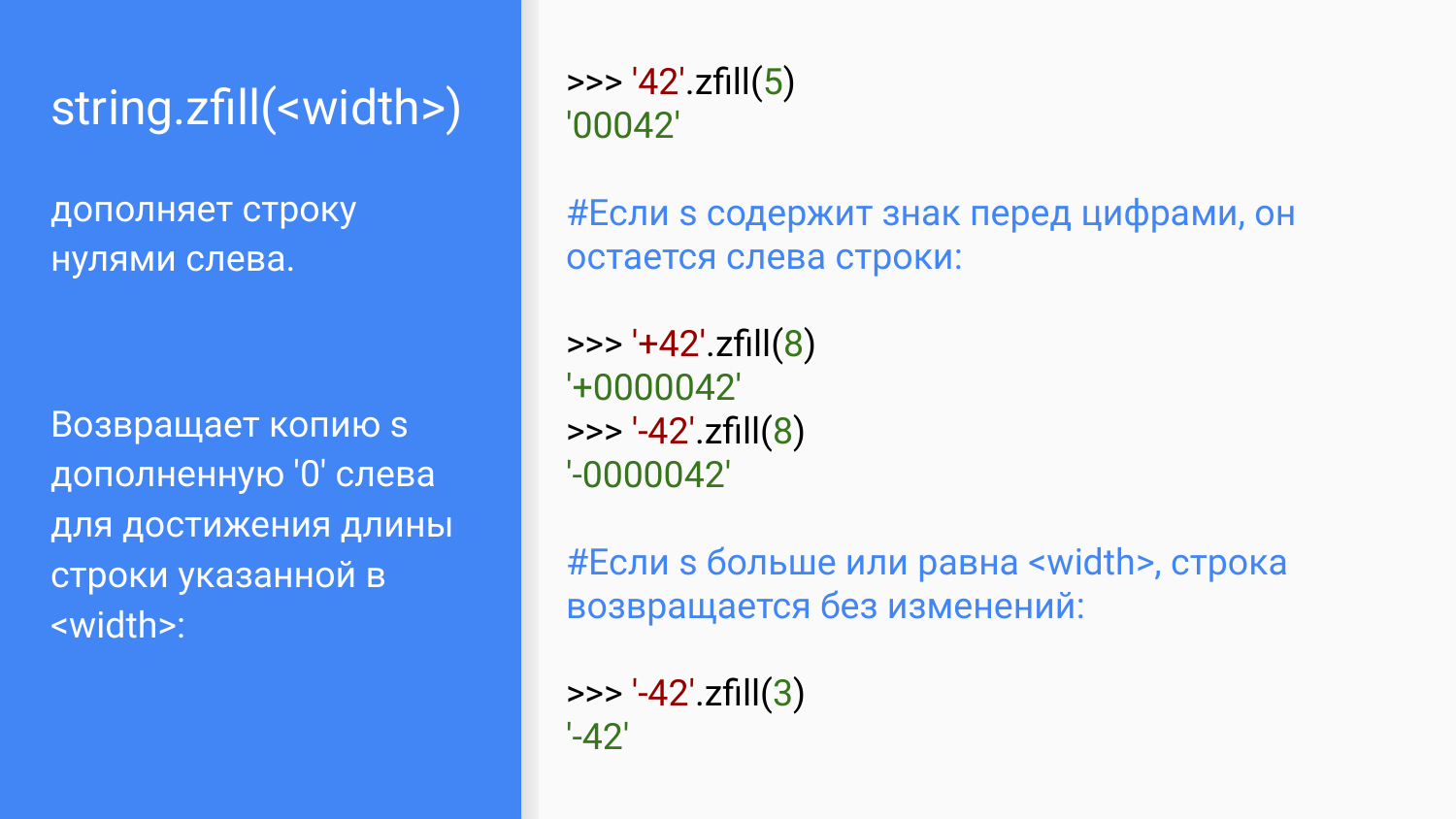

# string.zfill(<width>)
>>> '42'.zfill(5)
'00042'

#Если s содержит знак перед цифрами, он остается слева строки:

>>> '+42'.zfill(8)
'+0000042'
>>> '-42'.zfill(8)
'-0000042'

#Если s больше или равна <width>, строка возвращается без изменений:

>>> '-42'.zfill(3)
'-42'

дополняет строку нулями слева.

Возвращает копию s дополненную '0' слева для достижения длины строки указанной в <width>: